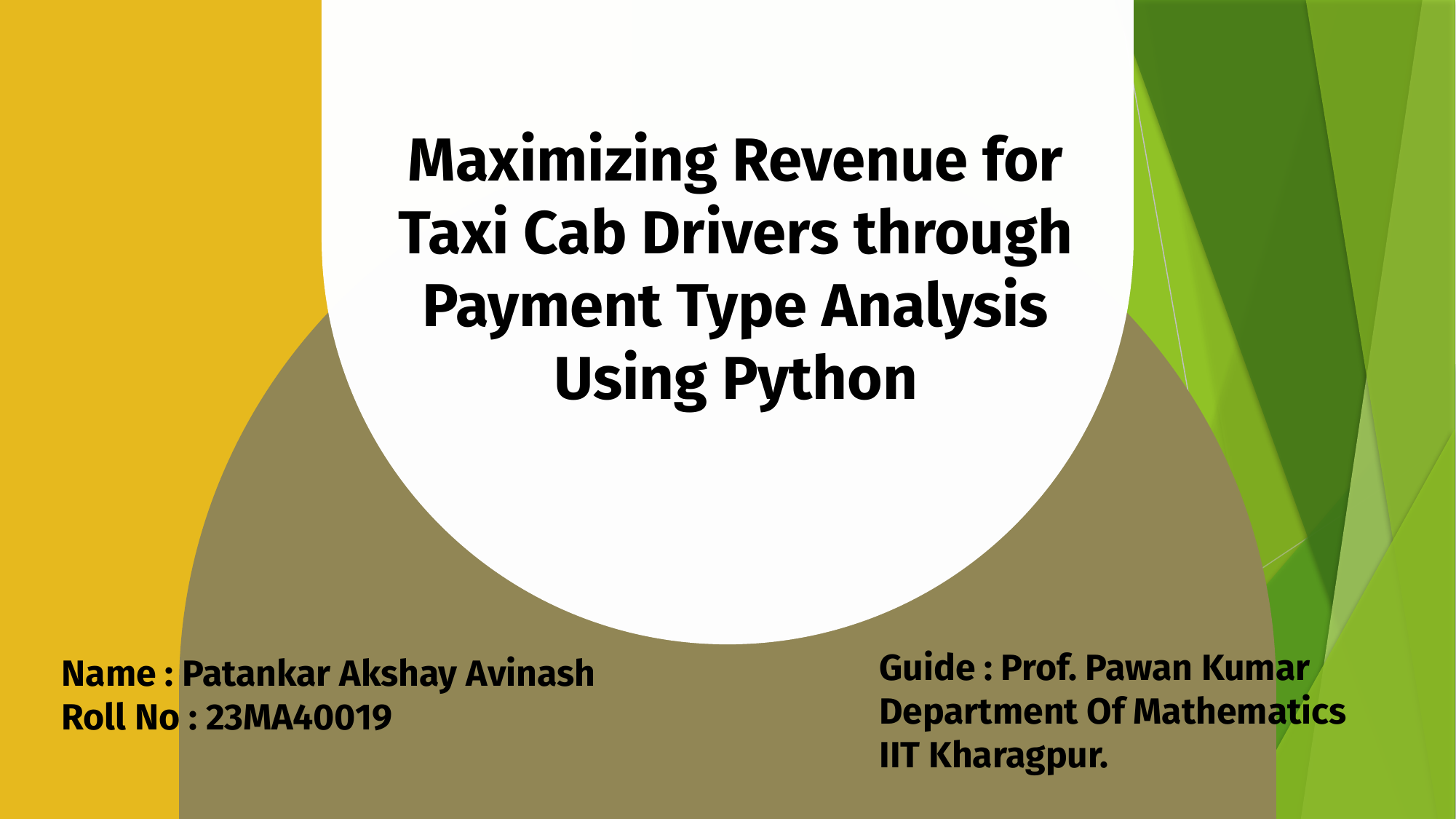

# Maximizing Revenue for Taxi Cab Drivers through Payment Type Analysis Using Python
Guide : Prof. Pawan Kumar
Department Of Mathematics
IIT Kharagpur.
Name : Patankar Akshay Avinash
Roll No : 23MA40019